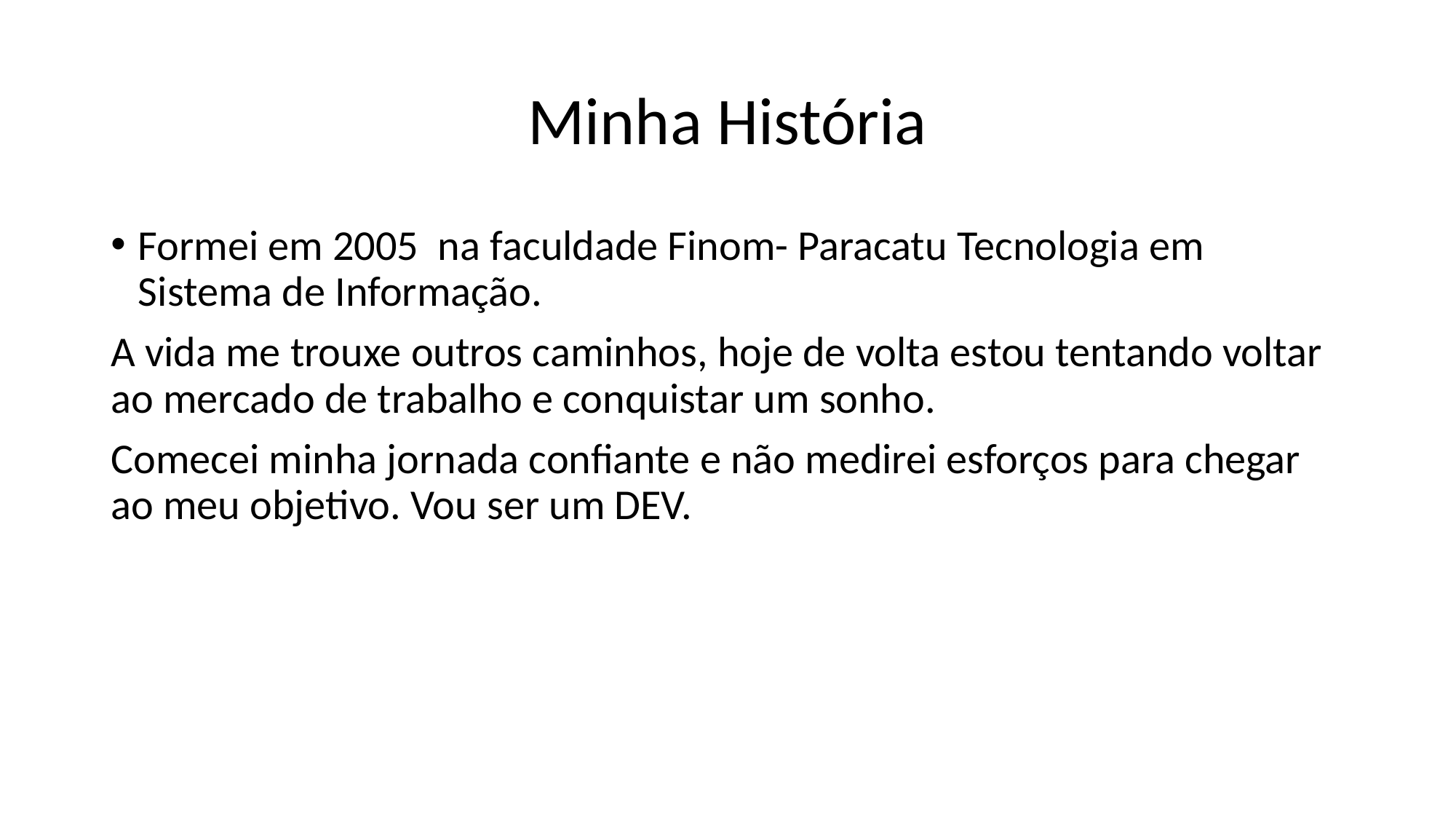

# Minha História
Formei em 2005  na faculdade Finom- Paracatu Tecnologia em Sistema de Informação.
A vida me trouxe outros caminhos, hoje de volta estou tentando voltar ao mercado de trabalho e conquistar um sonho.
Comecei minha jornada confiante e não medirei esforços para chegar ao meu objetivo. Vou ser um DEV.